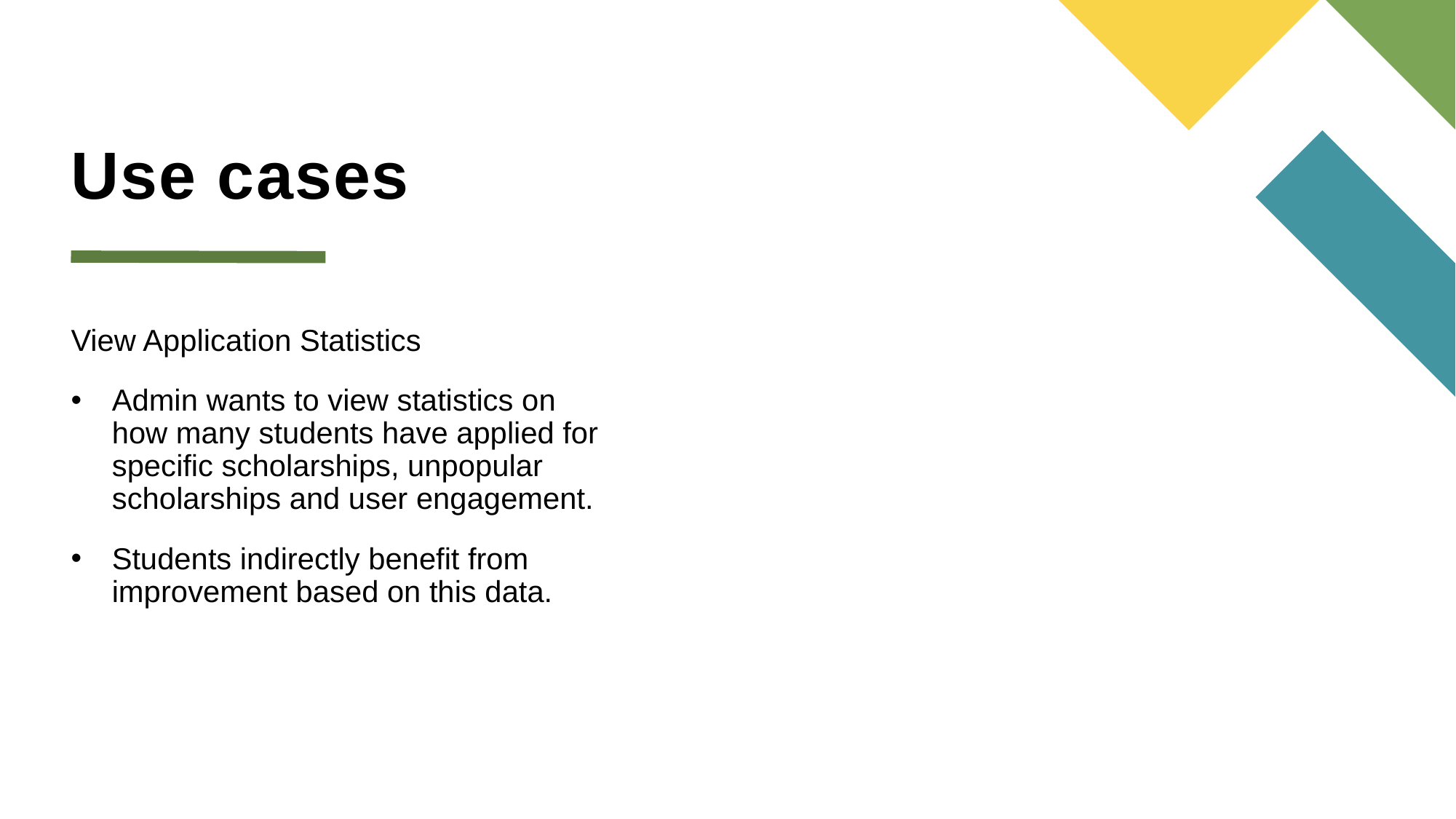

# Use cases
View Application Statistics
Admin wants to view statistics on how many students have applied for specific scholarships, unpopular scholarships and user engagement.
Students indirectly benefit from improvement based on this data.